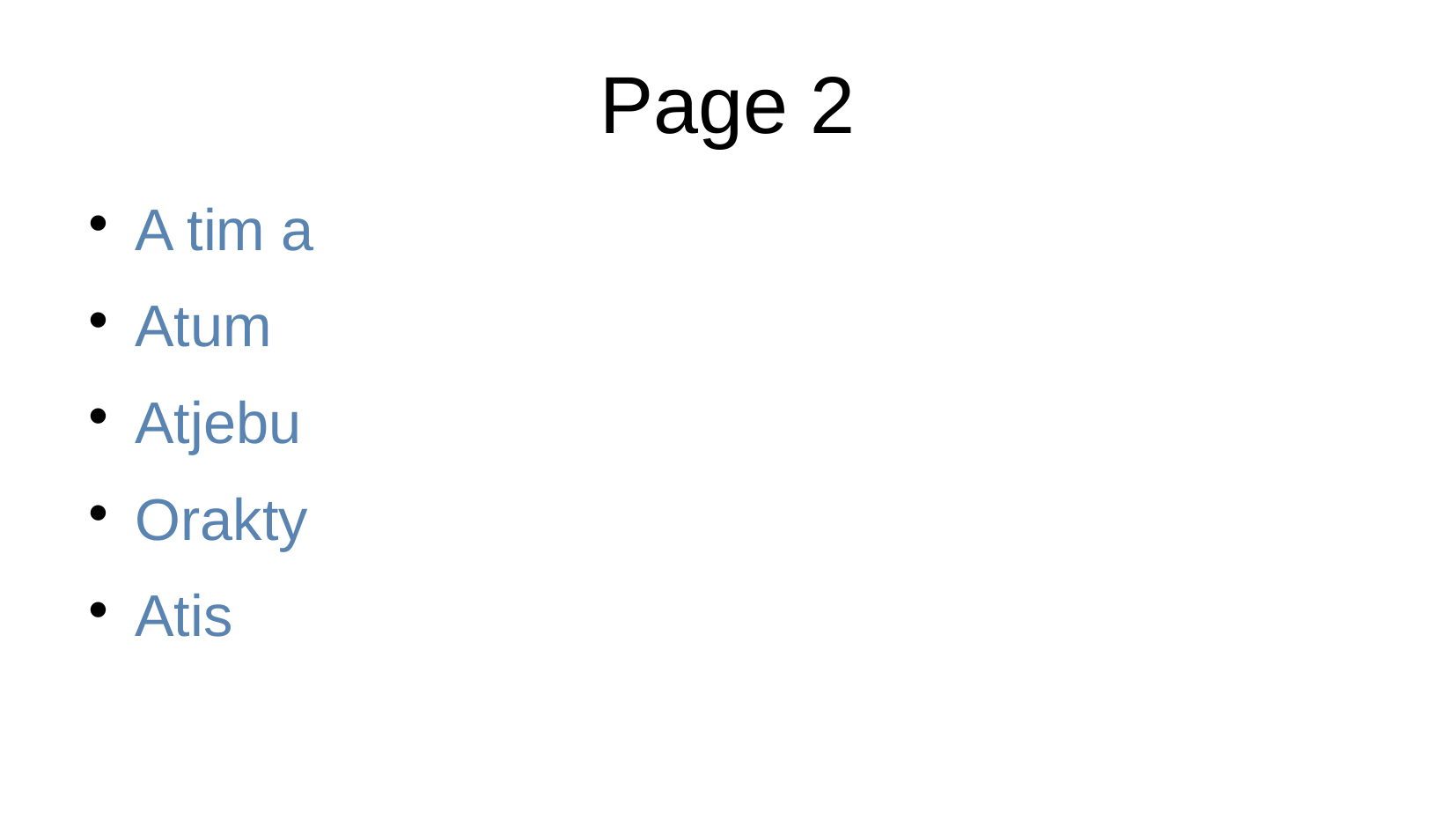

Page 2
A tim a
Atum
Atjebu
Orakty
Atis